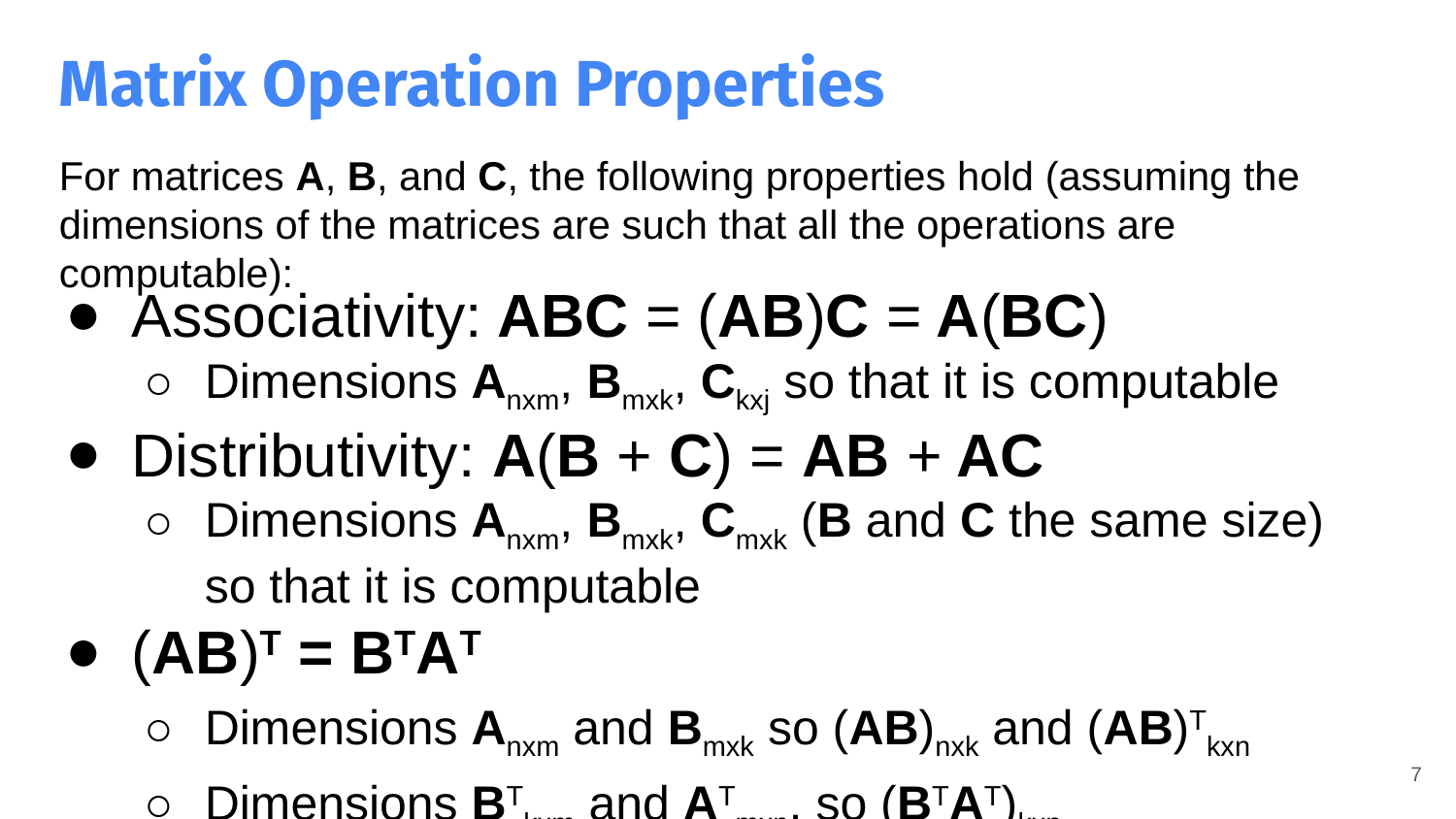

Matrix Operation Properties
For matrices A, B, and C, the following properties hold (assuming the dimensions of the matrices are such that all the operations are computable):
Associativity: ABC = (AB)C = A(BC)
Dimensions Anxm, Bmxk, Ckxj so that it is computable
Distributivity: A(B + C) = AB + AC
Dimensions Anxm, Bmxk, Cmxk (B and C the same size) so that it is computable
(AB)T = BTAT
Dimensions Anxm and Bmxk so (AB)nxk and (AB)Tkxn
Dimensions BTkxm and ATmxn, so (BTAT)kxn
7